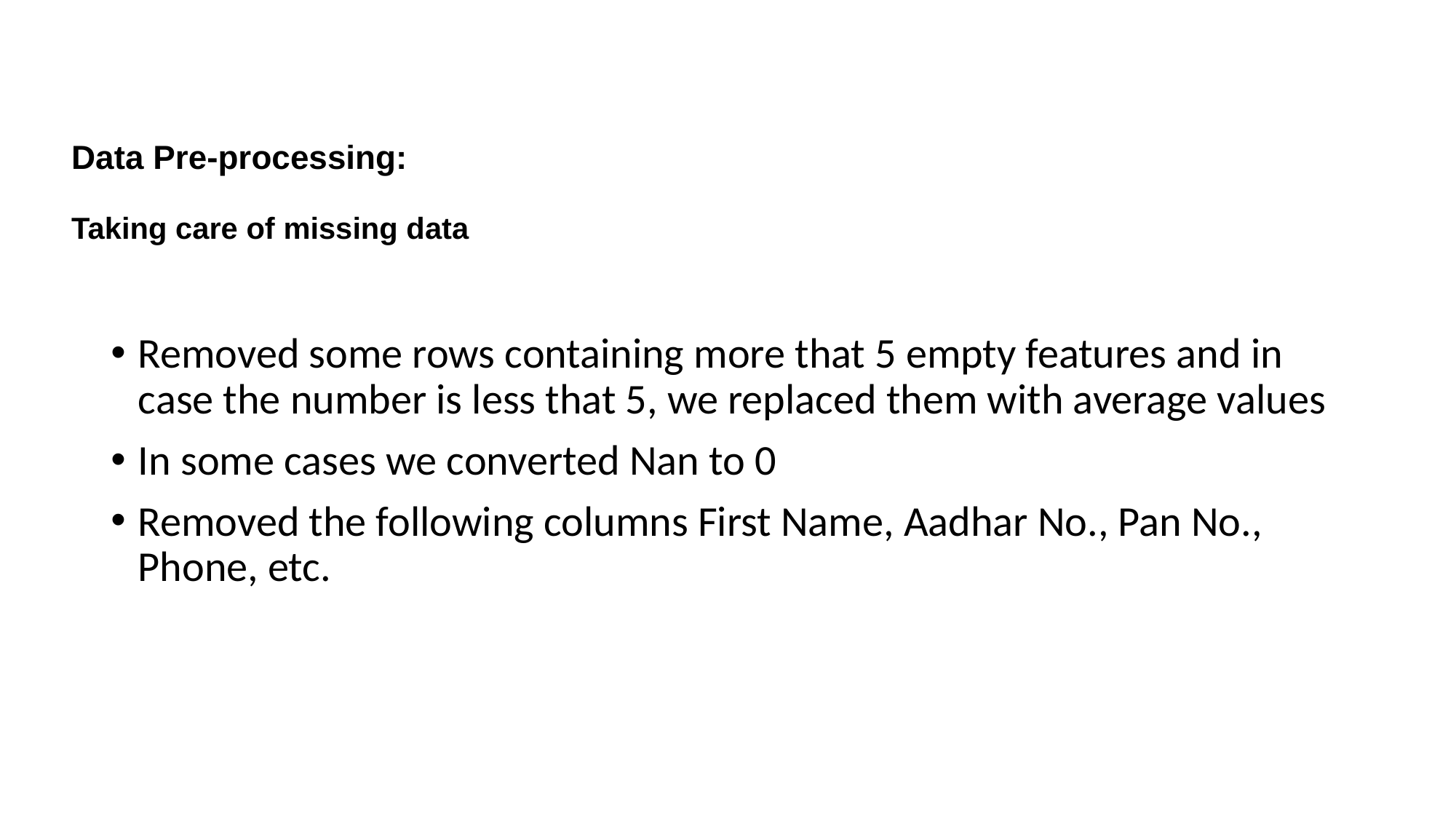

# Data Pre-processing: Taking care of missing data

Removed some rows containing more that 5 empty features and in case the number is less that 5, we replaced them with average values
In some cases we converted Nan to 0
Removed the following columns First Name, Aadhar No., Pan No., Phone, etc.